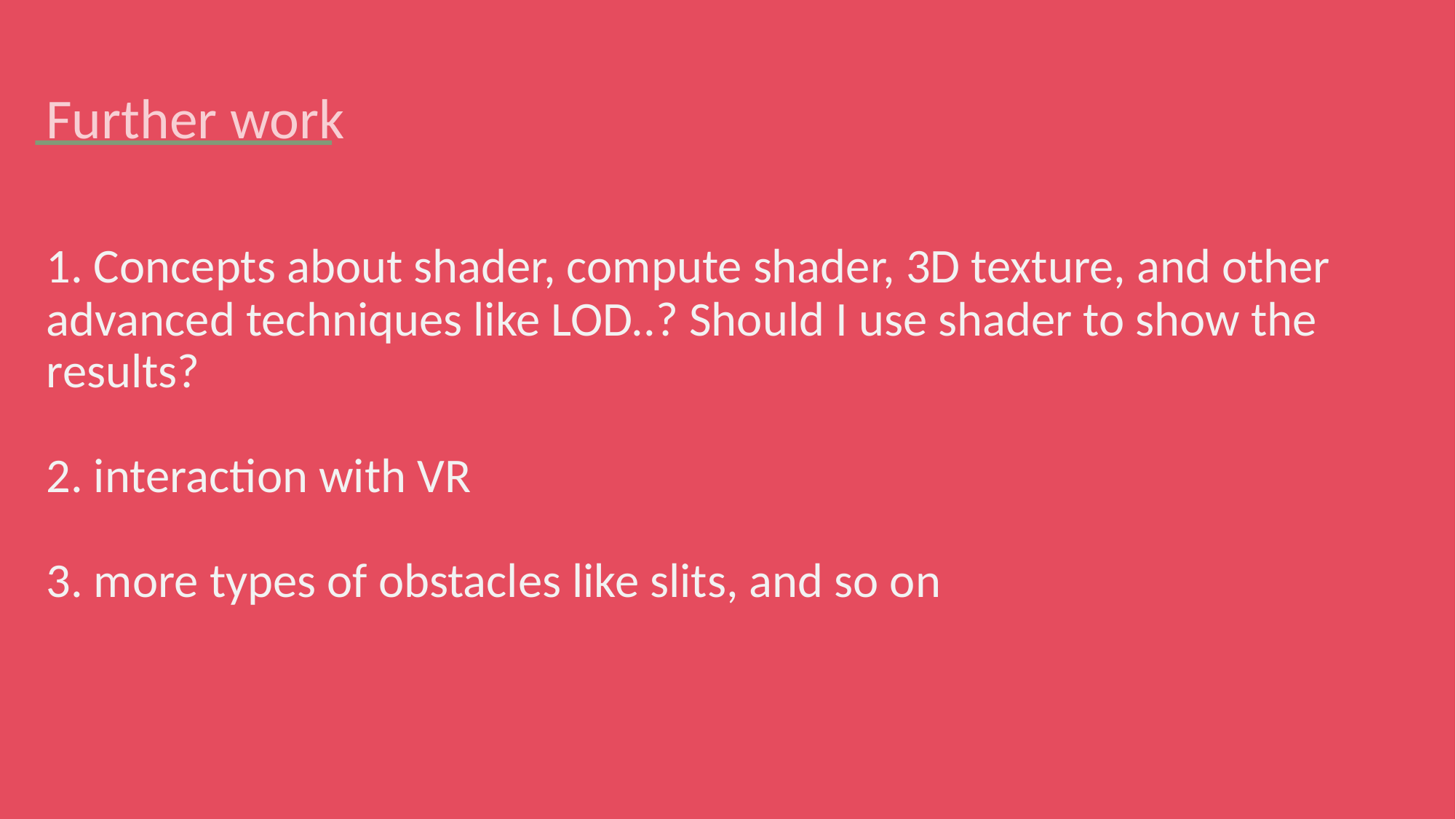

# Further work

1. Concepts about shader, compute shader, 3D texture, and other advanced techniques like LOD..? Should I use shader to show the results?

2. interaction with VR

3. more types of obstacles like slits, and so on